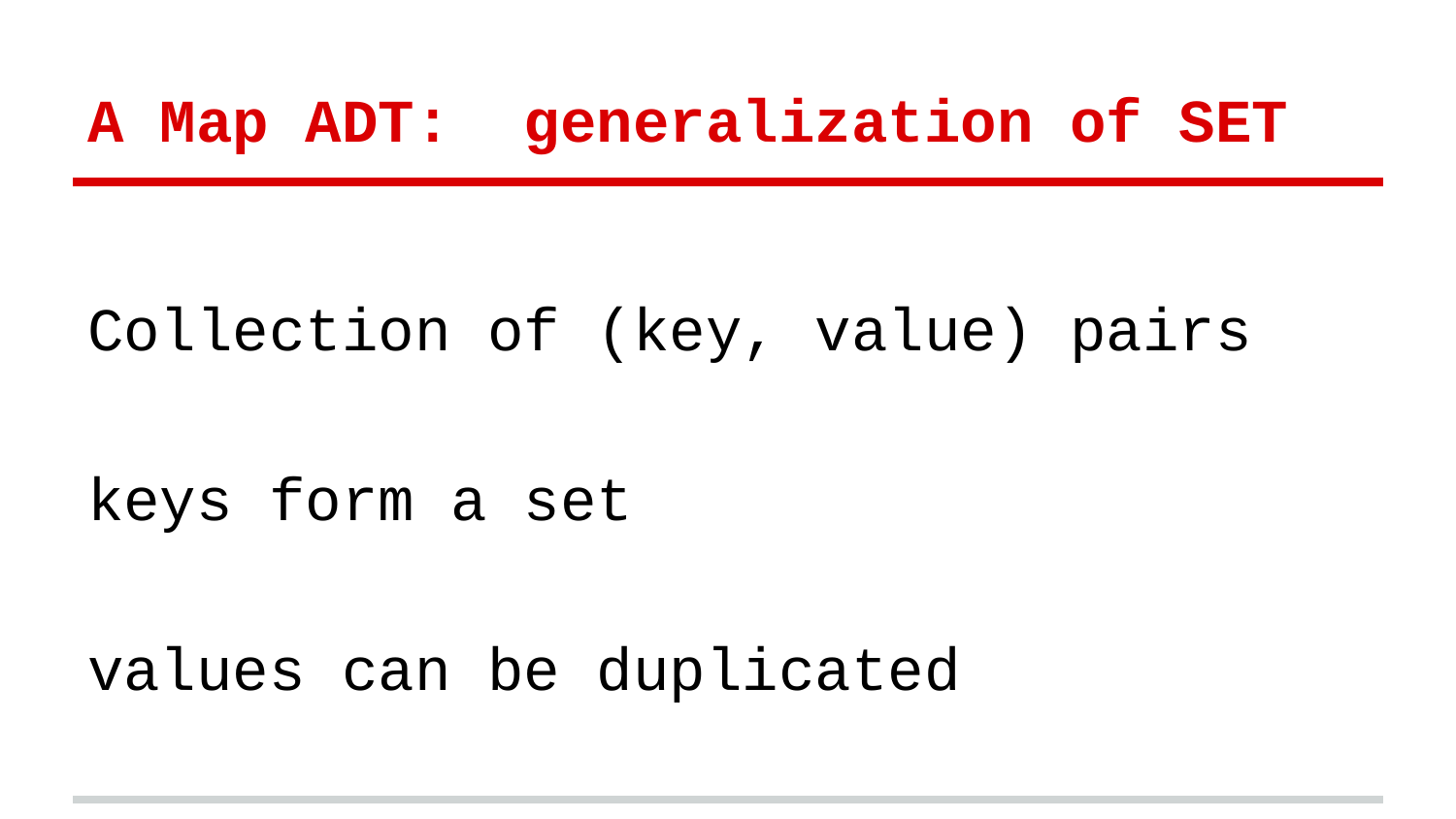

# A Map ADT:  generalization of SET

Collection of (key, value) pairs

keys form a set

values can be duplicated